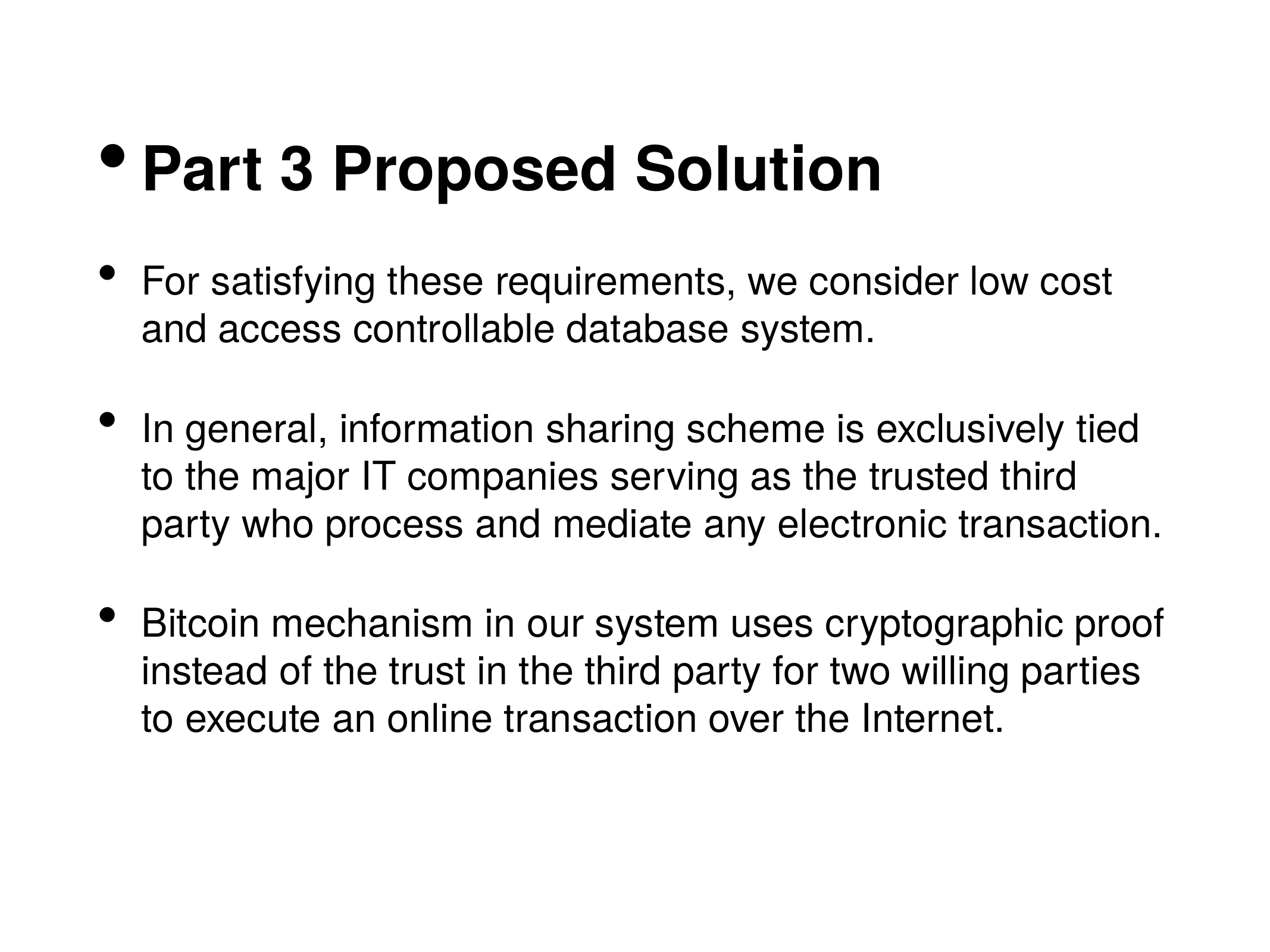

Part 3 Proposed Solution
For satisfying these requirements, we consider low cost and access controllable database system.
In general, information sharing scheme is exclusively tied to the major IT companies serving as the trusted third party who process and mediate any electronic transaction.
Bitcoin mechanism in our system uses cryptographic proof instead of the trust in the third party for two willing parties to execute an online transaction over the Internet.